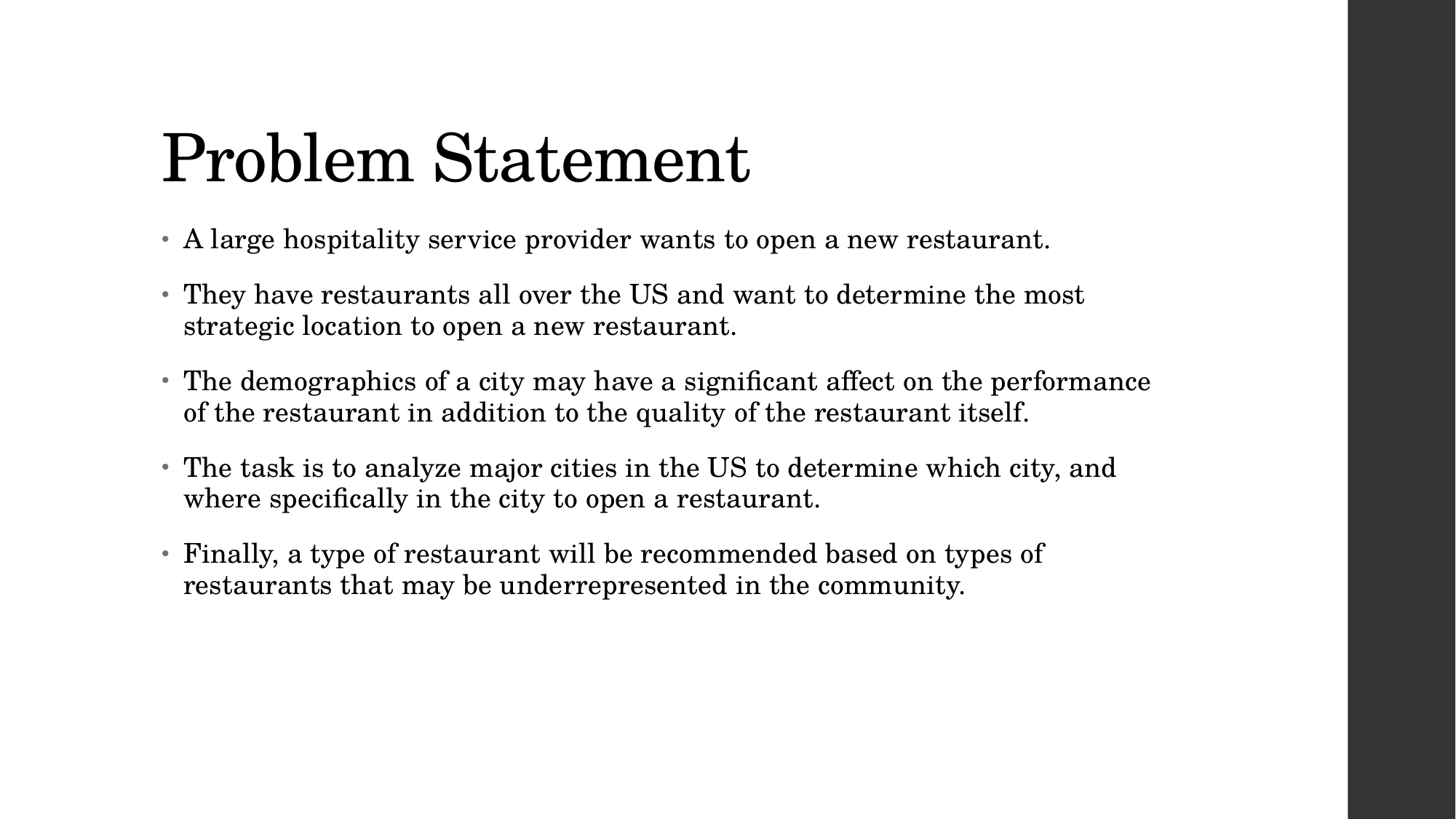

# Problem Statement
A large hospitality service provider wants to open a new restaurant.
They have restaurants all over the US and want to determine the most strategic location to open a new restaurant.
The demographics of a city may have a significant affect on the performance of the restaurant in addition to the quality of the restaurant itself.
The task is to analyze major cities in the US to determine which city, and where specifically in the city to open a restaurant.
Finally, a type of restaurant will be recommended based on types of restaurants that may be underrepresented in the community.